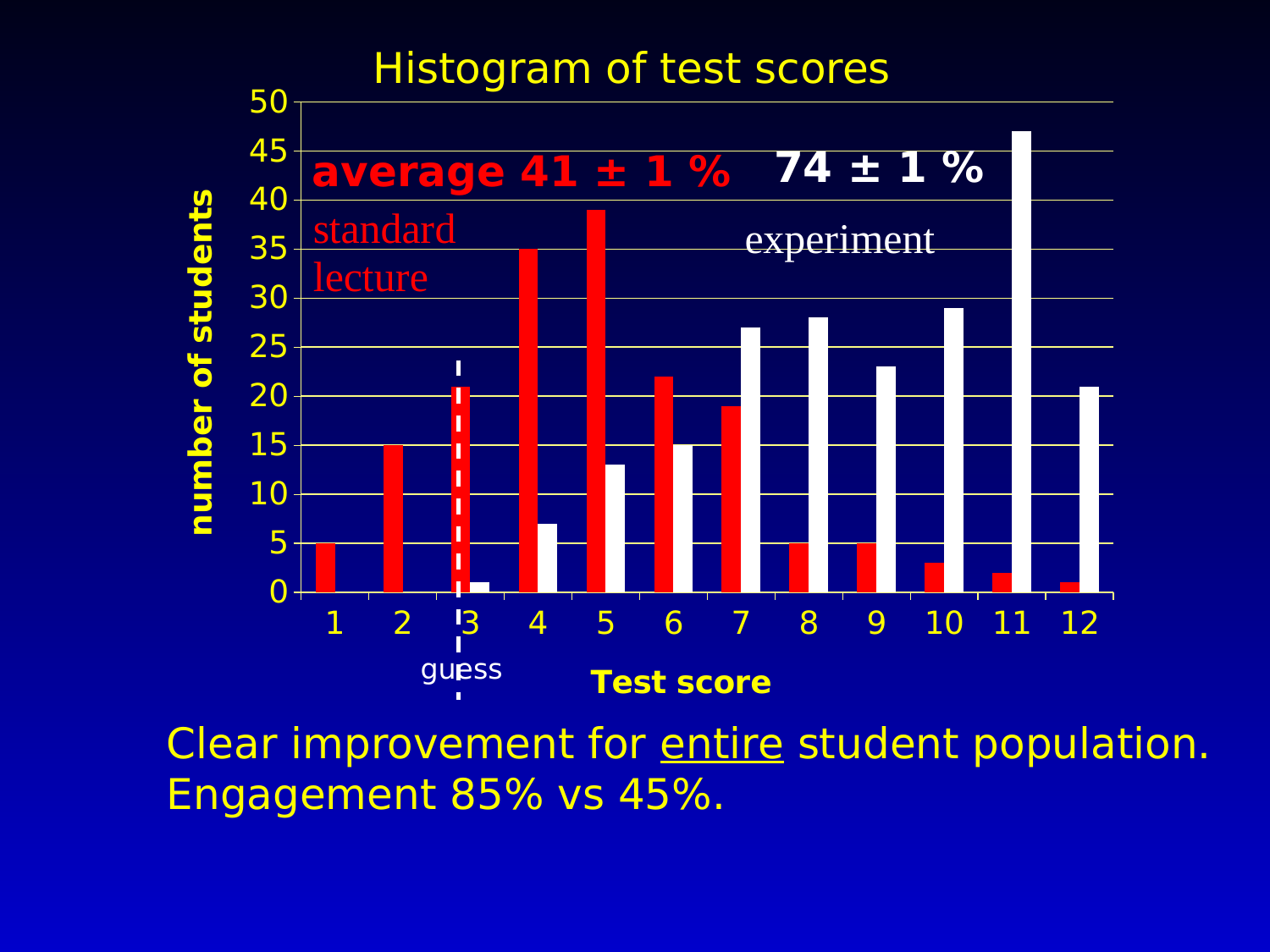

Histogram of test scores

### Chart

| Category |  |  |
|---|---|---|
74 ± 1 %
average 41 ± 1 %
guess
Clear improvement for entire student population.
Engagement 85% vs 45%.